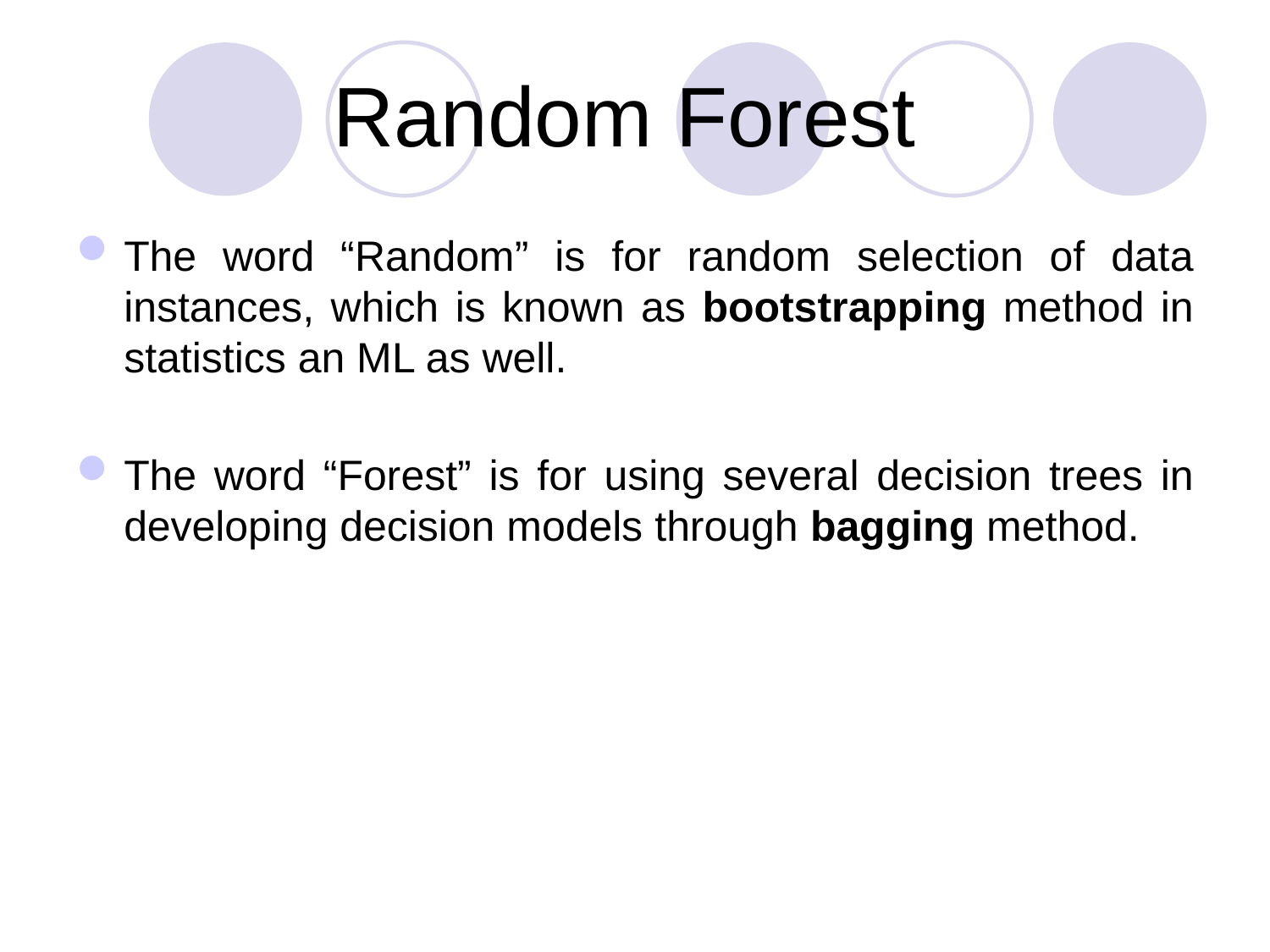

Random Forest
The word “Random” is for random selection of data instances, which is known as bootstrapping method in statistics an ML as well.

The word “Forest” is for using several decision trees in developing decision models through bagging method.